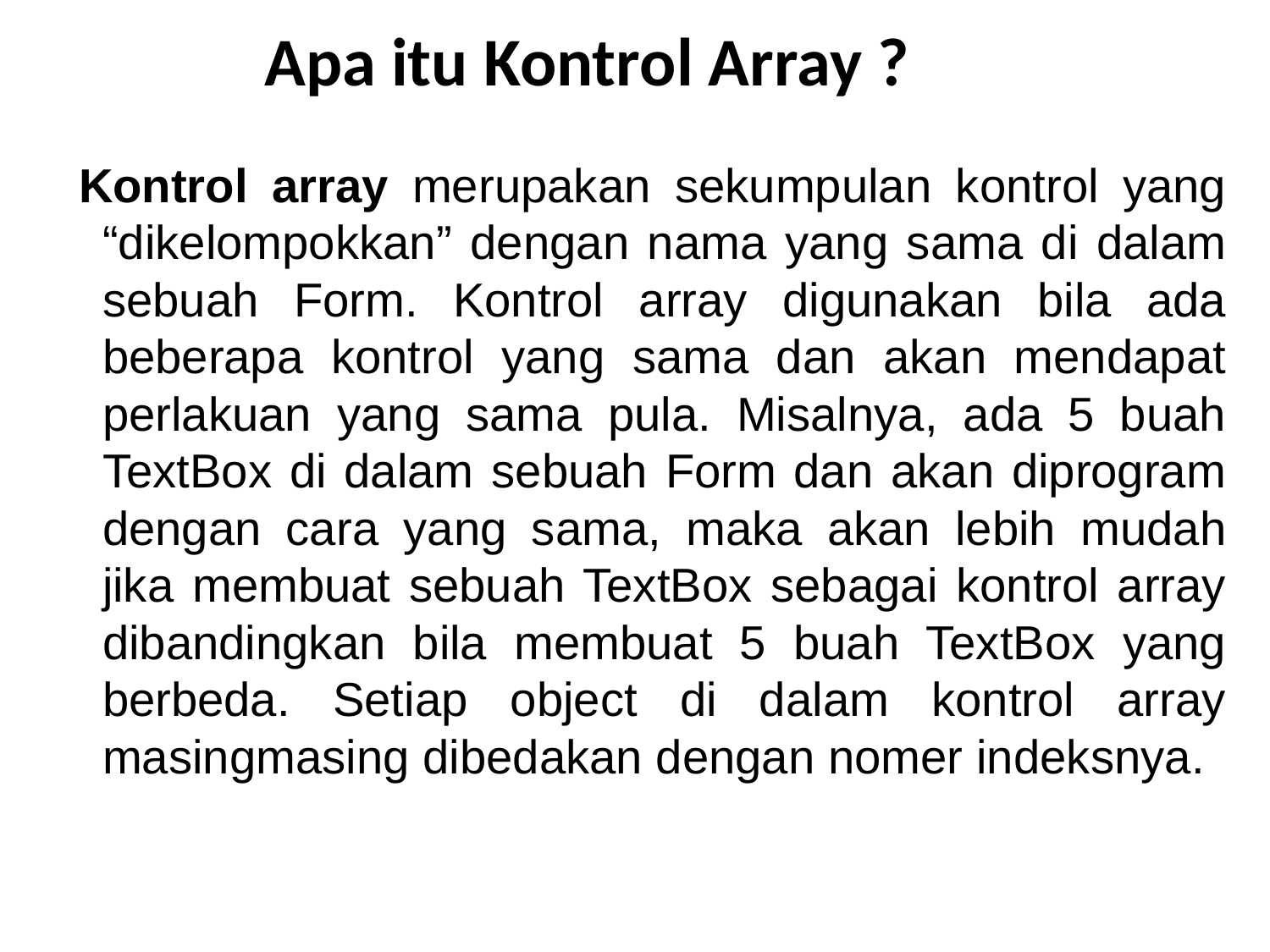

# Apa itu Kontrol Array ?
 Kontrol array merupakan sekumpulan kontrol yang “dikelompokkan” dengan nama yang sama di dalam sebuah Form. Kontrol array digunakan bila ada beberapa kontrol yang sama dan akan mendapat perlakuan yang sama pula. Misalnya, ada 5 buah TextBox di dalam sebuah Form dan akan diprogram dengan cara yang sama, maka akan lebih mudah jika membuat sebuah TextBox sebagai kontrol array dibandingkan bila membuat 5 buah TextBox yang berbeda. Setiap object di dalam kontrol array masingmasing dibedakan dengan nomer indeksnya.